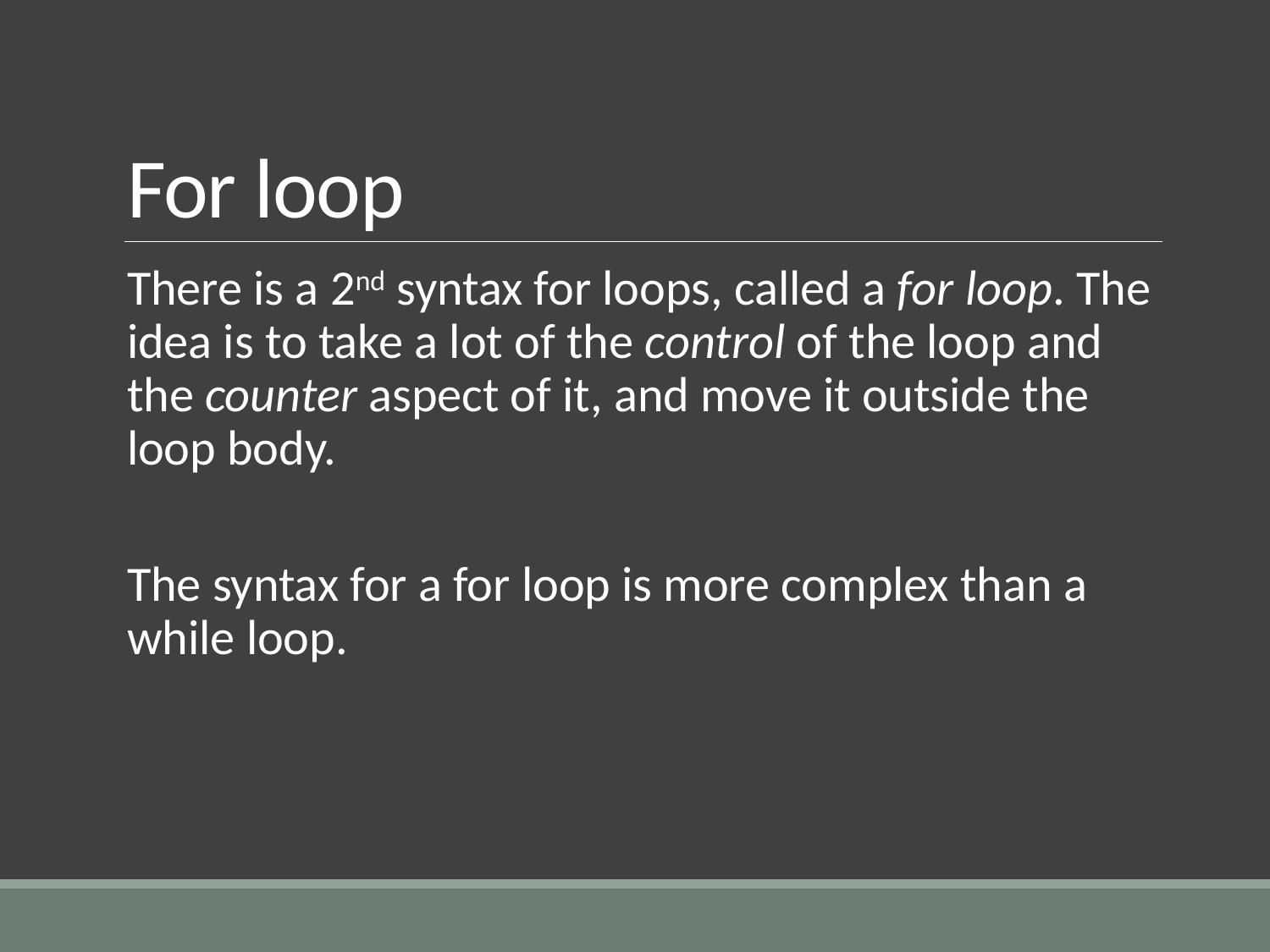

# For loop
There is a 2nd syntax for loops, called a for loop. The idea is to take a lot of the control of the loop and the counter aspect of it, and move it outside the loop body.

The syntax for a for loop is more complex than a while loop.